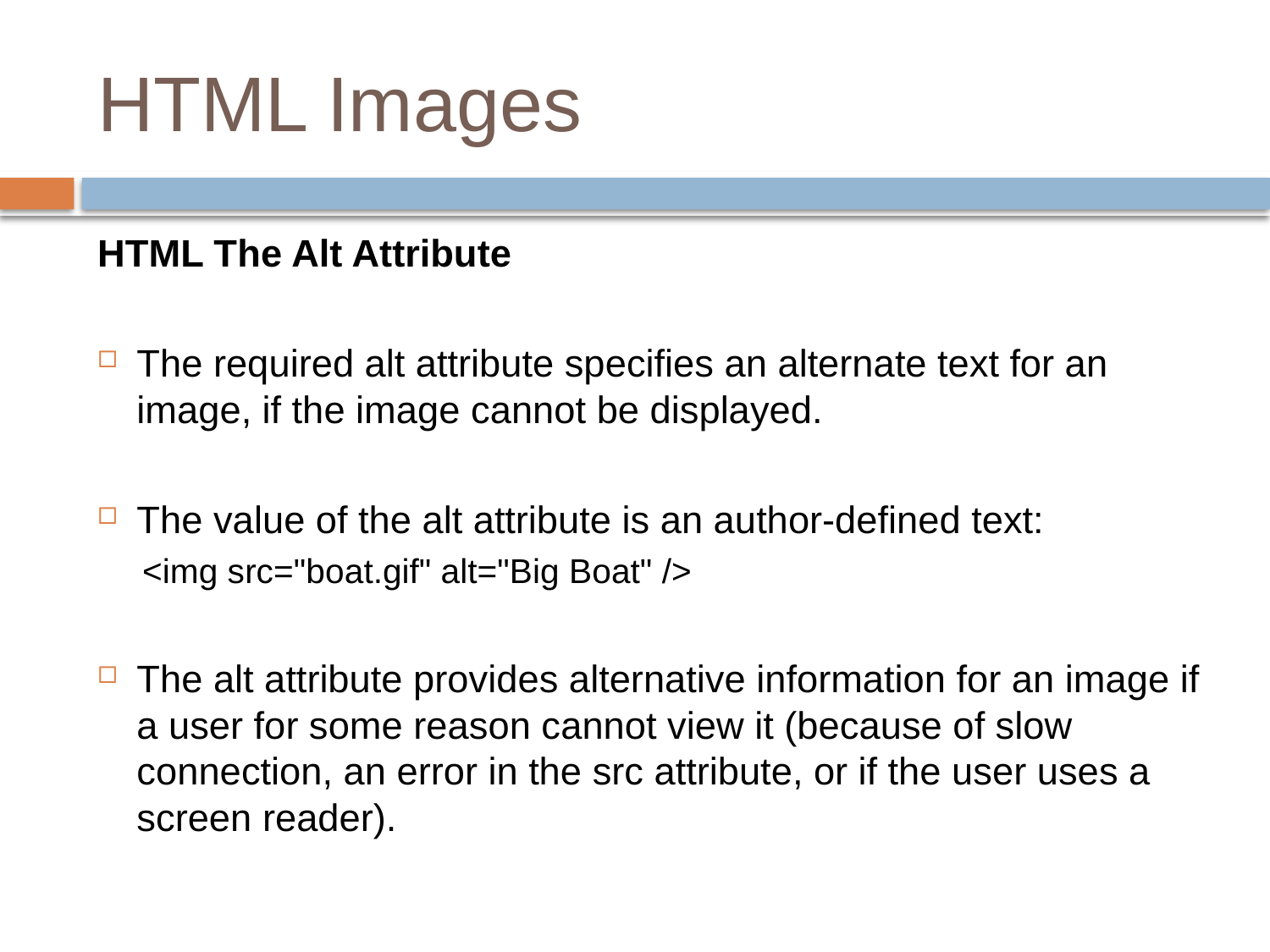

# HTML Images
HTML The Alt Attribute

The required alt attribute specifies an alternate text for an image, if the image cannot be displayed.

The value of the alt attribute is an author-defined text:
<img src="boat.gif" alt="Big Boat" />

The alt attribute provides alternative information for an image if a user for some reason cannot view it (because of slow connection, an error in the src attribute, or if the user uses a screen reader).